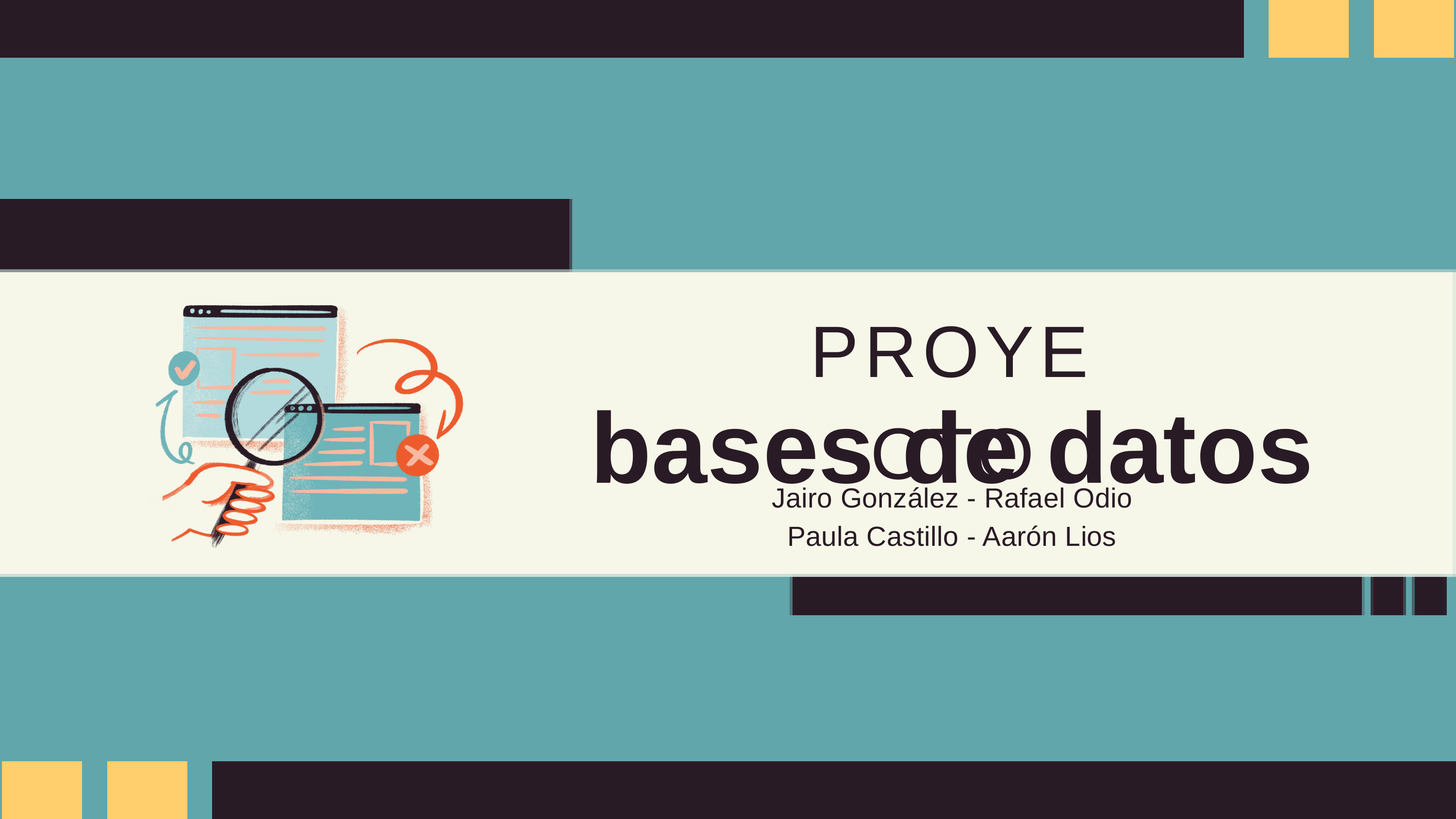

PROYECTO

bases de datos
Jairo González - Rafael Odio
Paula Castillo - Aarón Lios